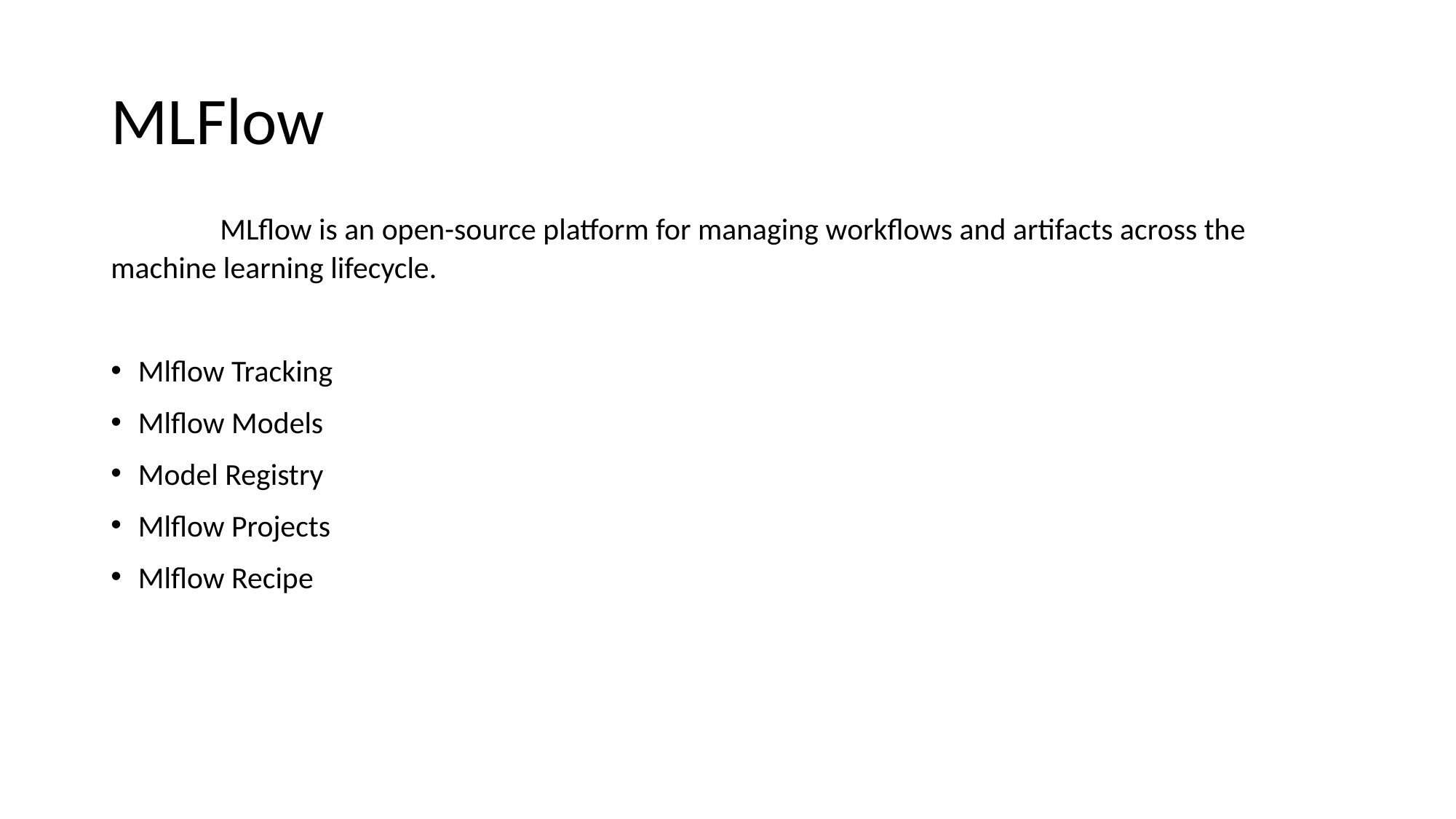

# MLFlow
	MLflow is an open-source platform for managing workflows and artifacts across the machine learning lifecycle.

Mlflow Tracking
Mlflow Models
Model Registry
Mlflow Projects
Mlflow Recipe